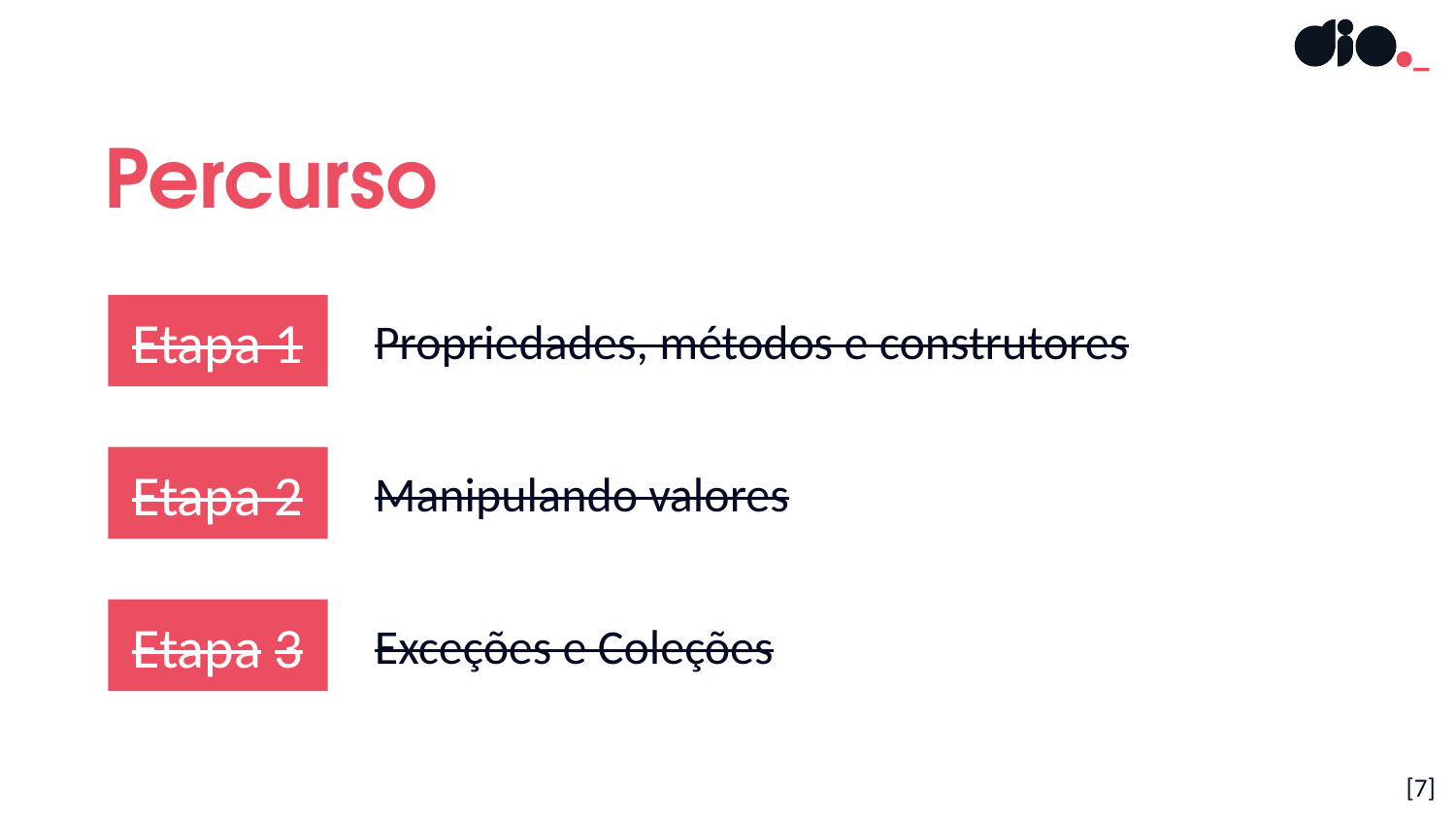

Percurso
Etapa 1
Propriedades, métodos e construtores

Etapa 2
Manipulando valores
Etapa 3
Exceções e Coleções
# [7]